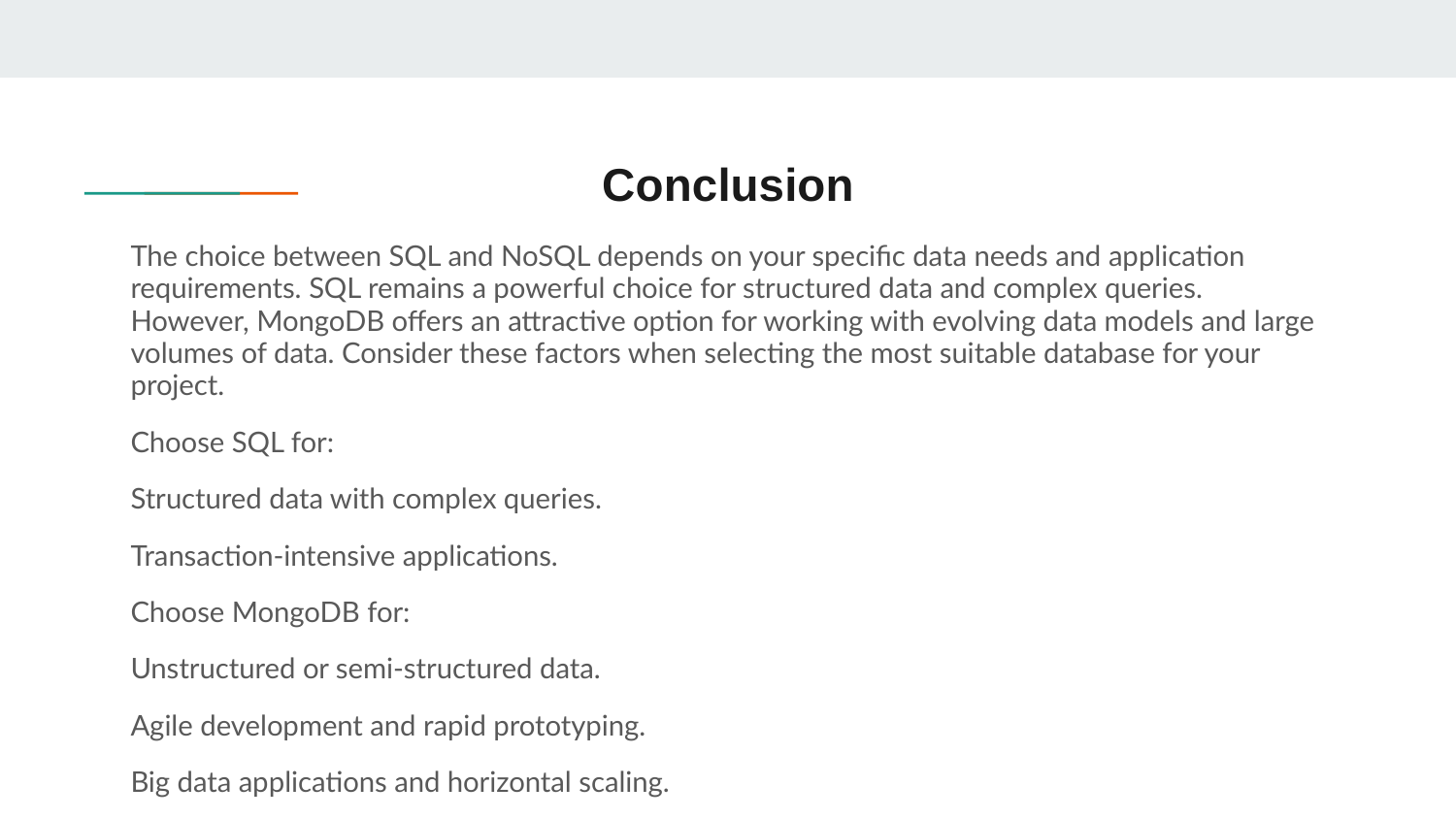

# Conclusion
The choice between SQL and NoSQL depends on your specific data needs and application requirements. SQL remains a powerful choice for structured data and complex queries. However, MongoDB offers an attractive option for working with evolving data models and large volumes of data. Consider these factors when selecting the most suitable database for your project.
Choose SQL for:
Structured data with complex queries.
Transaction-intensive applications.
Choose MongoDB for:
Unstructured or semi-structured data.
Agile development and rapid prototyping.
Big data applications and horizontal scaling.